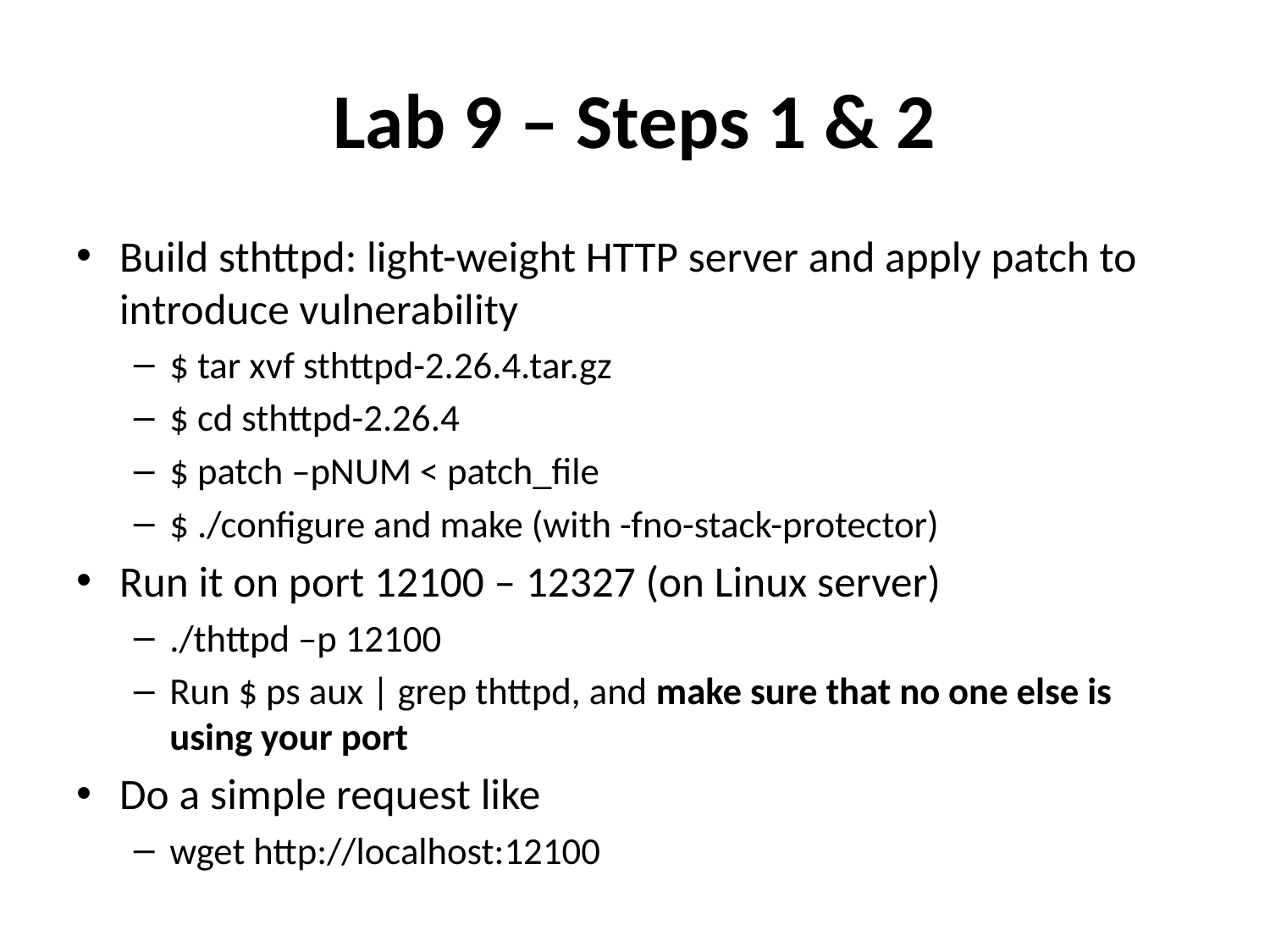

# Lab 9 – Steps 1 & 2
Build sthttpd: light-weight HTTP server and apply patch to introduce vulnerability
$ tar xvf sthttpd-2.26.4.tar.gz
$ cd sthttpd-2.26.4
$ patch –pNUM < patch_file
$ ./configure and make (with -fno-stack-protector)
Run it on port 12100 – 12327 (on Linux server)
./thttpd –p 12100
Run $ ps aux | grep thttpd, and make sure that no one else is using your port
Do a simple request like
wget http://localhost:12100